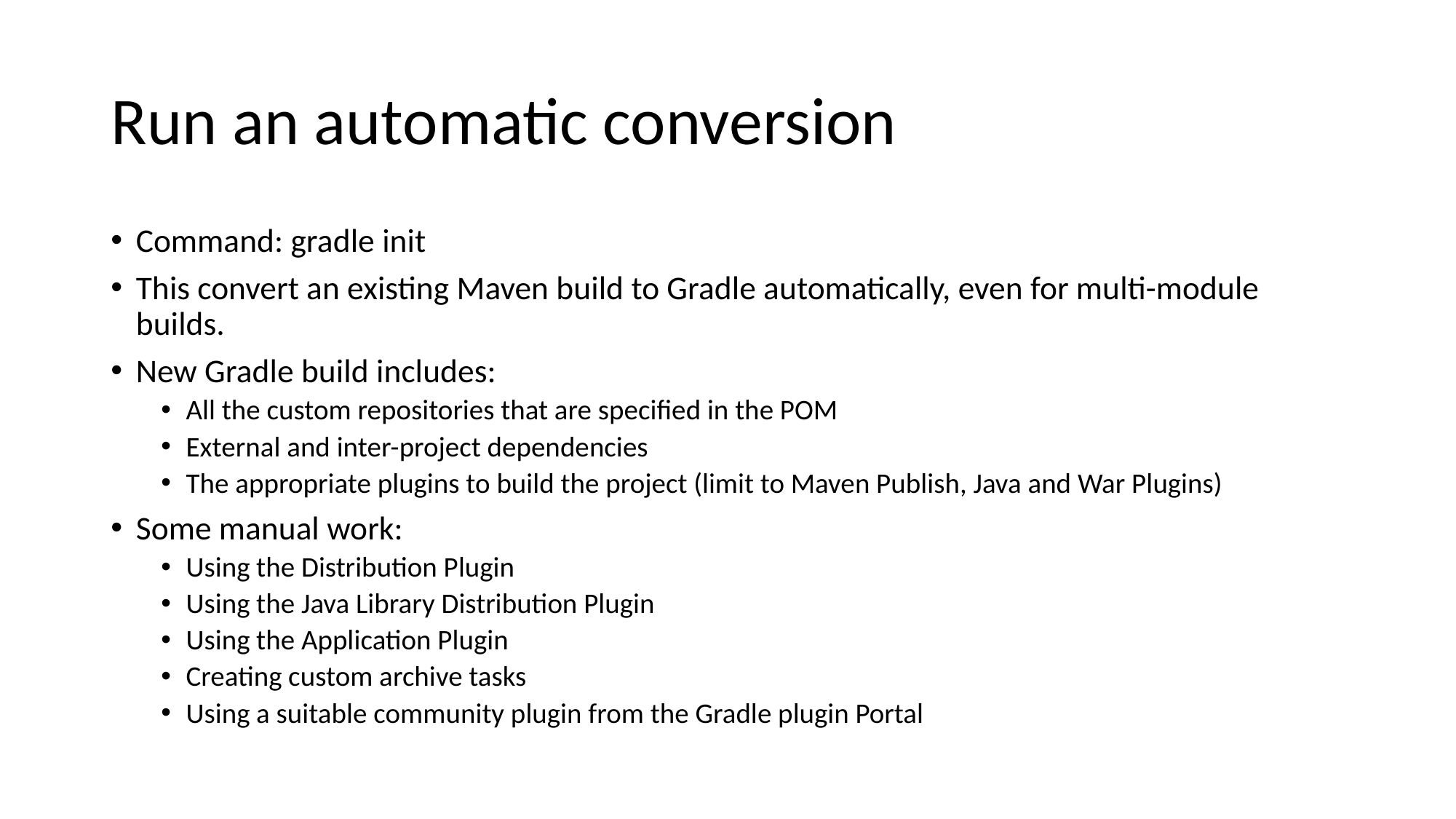

# Run an automatic conversion
Command: gradle init
This convert an existing Maven build to Gradle automatically, even for multi-module builds.
New Gradle build includes:
All the custom repositories that are specified in the POM
External and inter-project dependencies
The appropriate plugins to build the project (limit to Maven Publish, Java and War Plugins)
Some manual work:
Using the Distribution Plugin
Using the Java Library Distribution Plugin
Using the Application Plugin
Creating custom archive tasks
Using a suitable community plugin from the Gradle plugin Portal